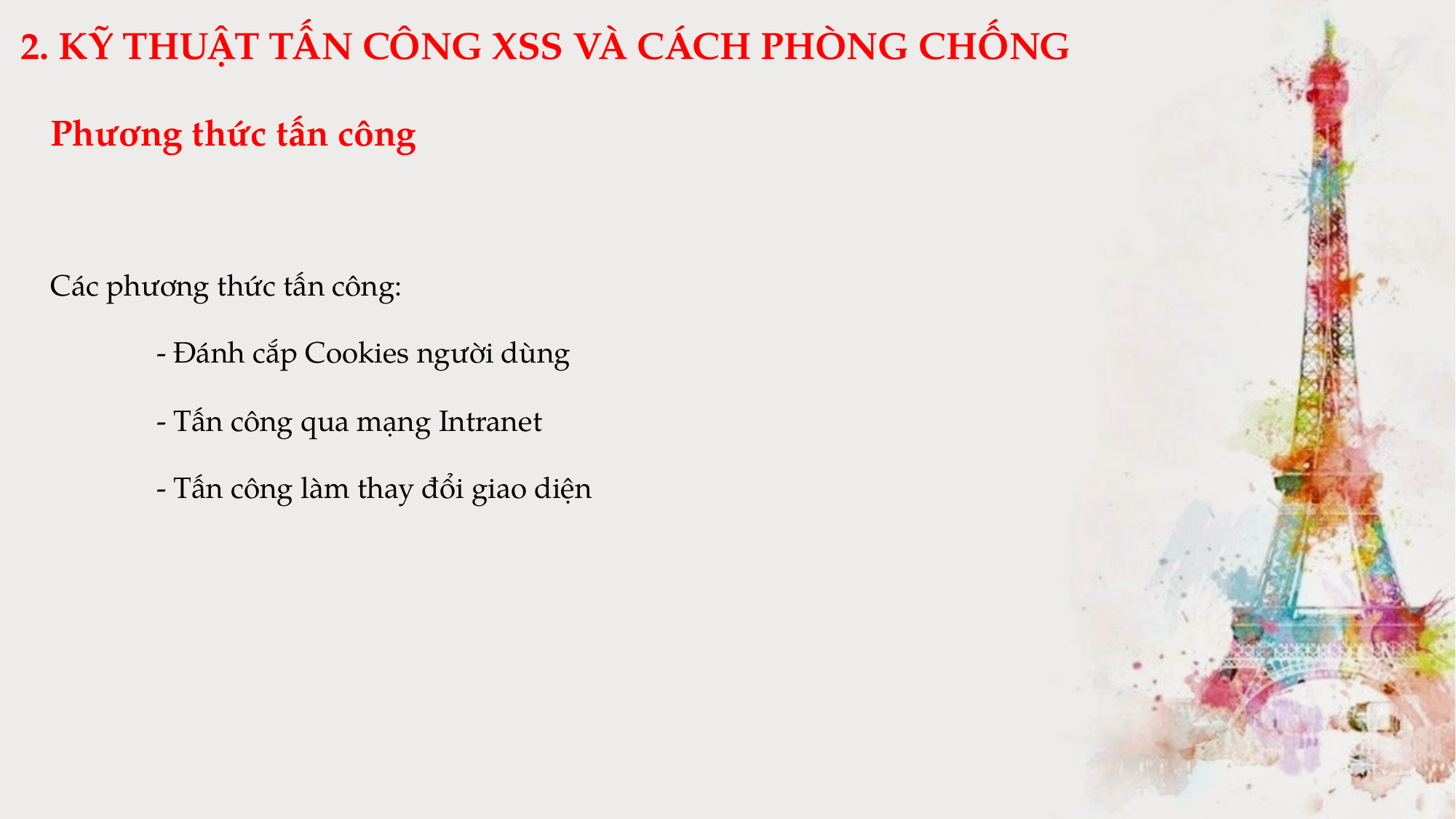

# 2. KỸ THUẬT TẤN CÔNG XSS VÀ CÁCH PHÒNG CHỐNG
Phương thức tấn công
Các phương thức tấn công:
	- Đánh cắp Cookies người dùng
	- Tấn công qua mạng Intranet
	- Tấn công làm thay đổi giao diện